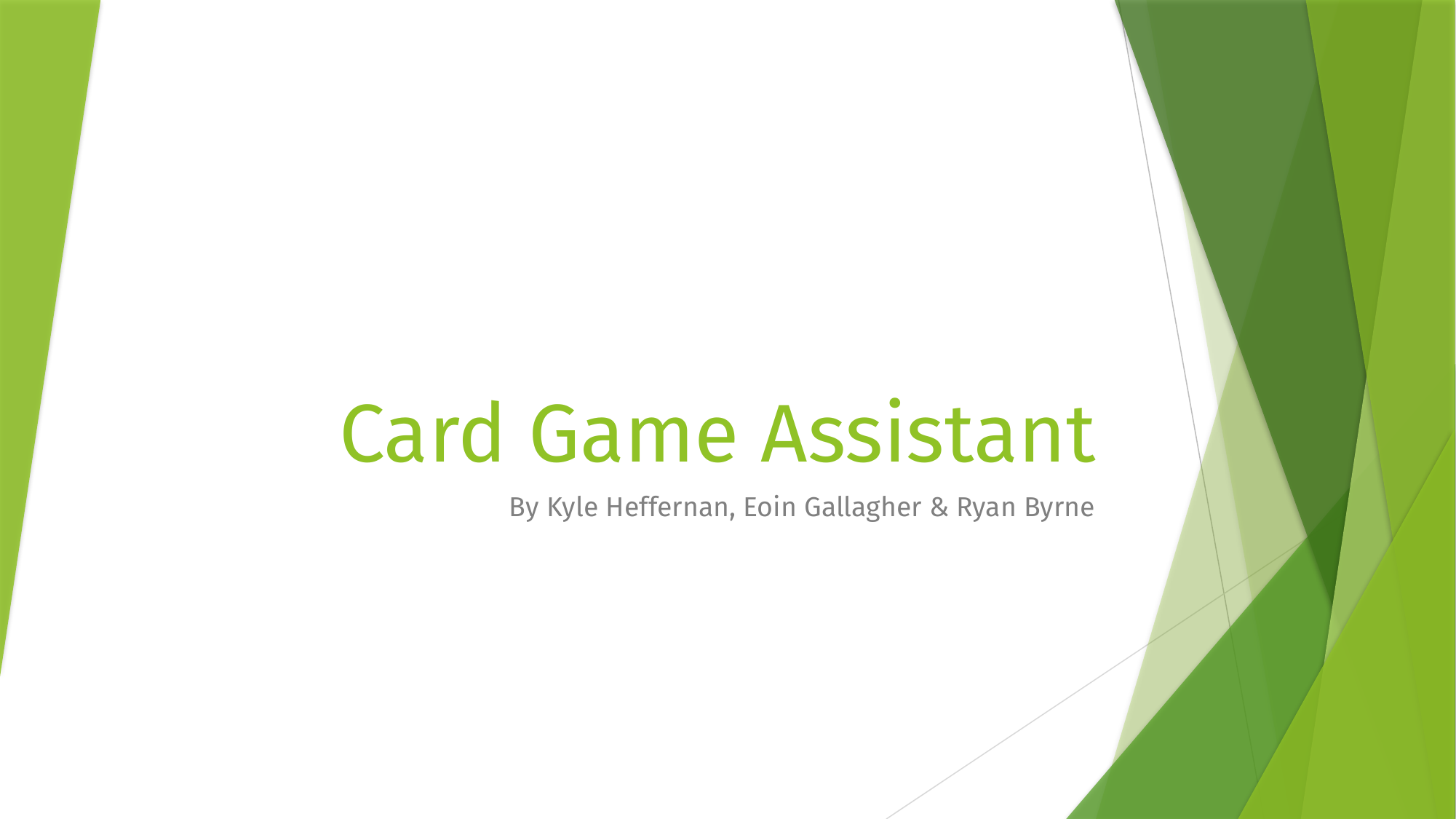

# Card Game Assistant
By Kyle Heffernan, Eoin Gallagher & Ryan Byrne